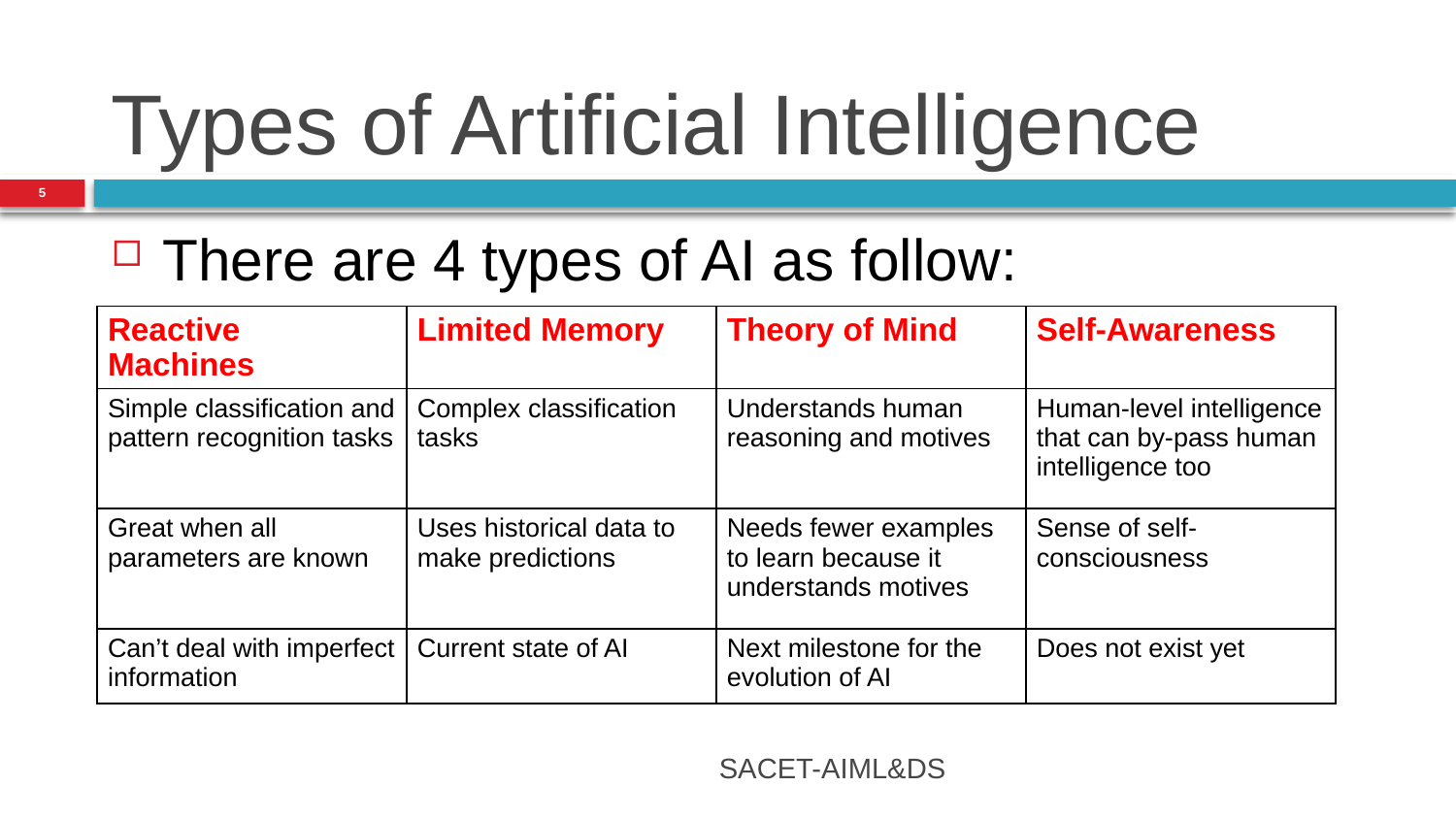

# Types of Artificial Intelligence
5
There are 4 types of AI as follow:
| Reactive Machines | Limited Memory | Theory of Mind | Self-Awareness |
| --- | --- | --- | --- |
| Simple classification and pattern recognition tasks | Complex classification tasks | Understands human reasoning and motives | Human-level intelligence that can by-pass human intelligence too |
| Great when all parameters are known | Uses historical data to make predictions | Needs fewer examples to learn because it understands motives | Sense of self-consciousness |
| Can’t deal with imperfect information | Current state of AI | Next milestone for the evolution of AI | Does not exist yet |
SACET-AIML&DS